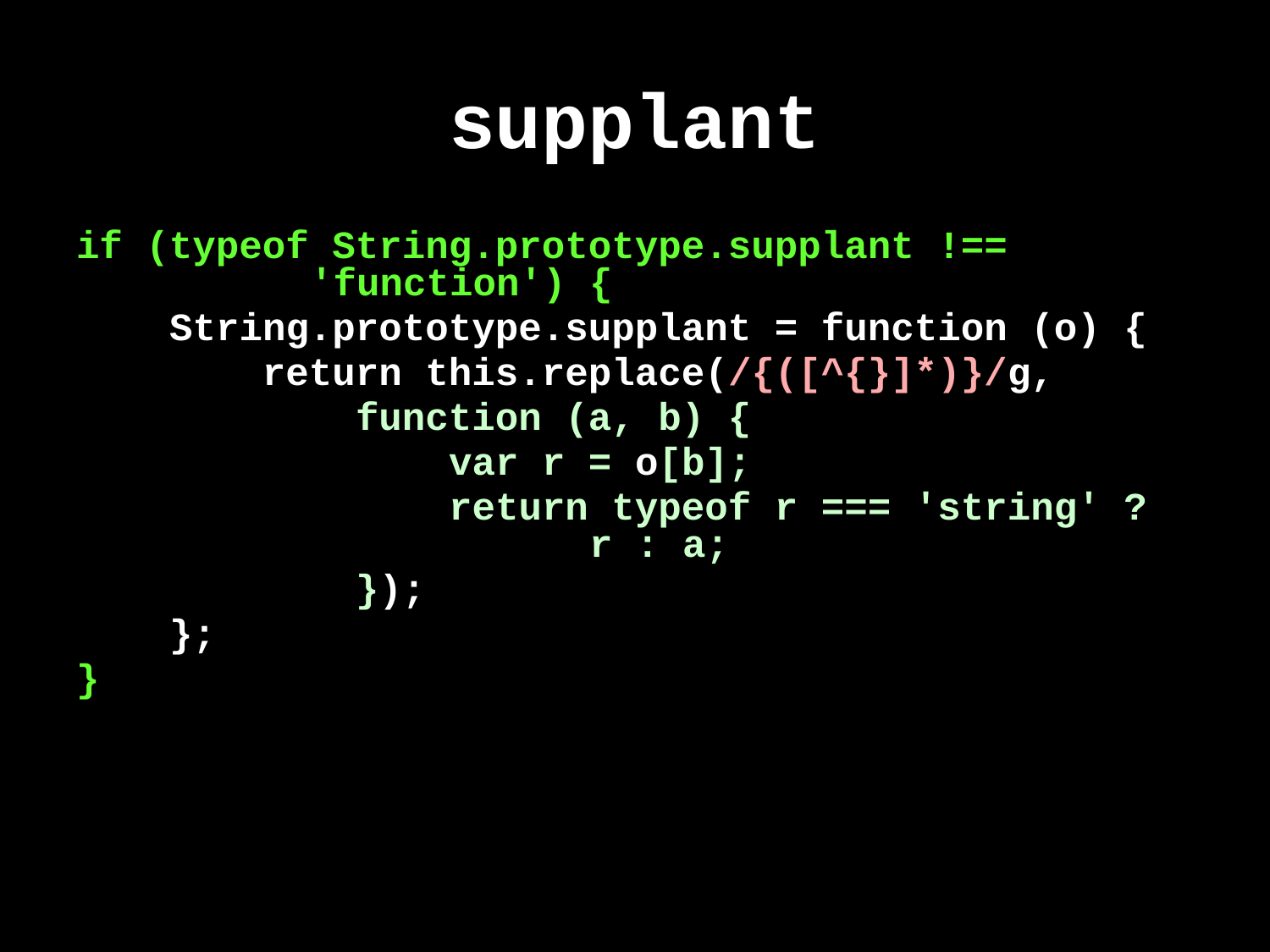

# supplant
if (typeof String.prototype.supplant !==
        'function') {
    String.prototype.supplant = function (o) {
        return this.replace(/{([^{}]*)}/g,
            function (a, b) {
                var r = o[b];
                return typeof r === 'string' ?
                    r : a;
            });
    };
}